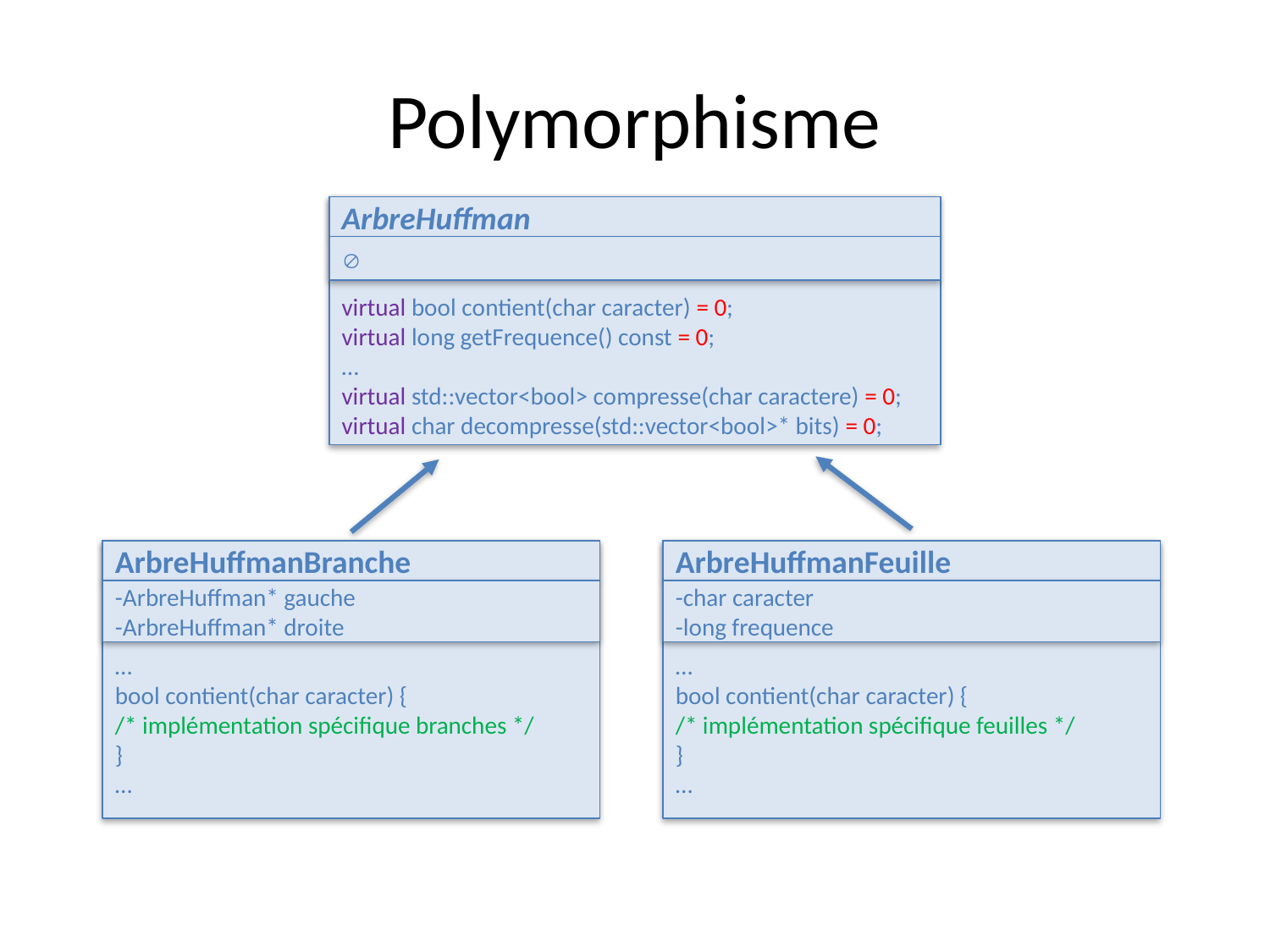

# Polymorphisme
ArbreHuffman

virtual bool contient(char caracter) = 0;
virtual long getFrequence() const = 0;
…
virtual std::vector<bool> compresse(char caractere) = 0;
virtual char decompresse(std::vector<bool>* bits) = 0;
∅
ArbreHuffmanBranche

…
bool contient(char caracter) {
/* implémentation spécifique branches */
}
…
-ArbreHuffman* gauche
-ArbreHuffman* droite
ArbreHuffmanFeuille

…
bool contient(char caracter) {
/* implémentation spécifique feuilles */
}
…
-char caracter
-long frequence